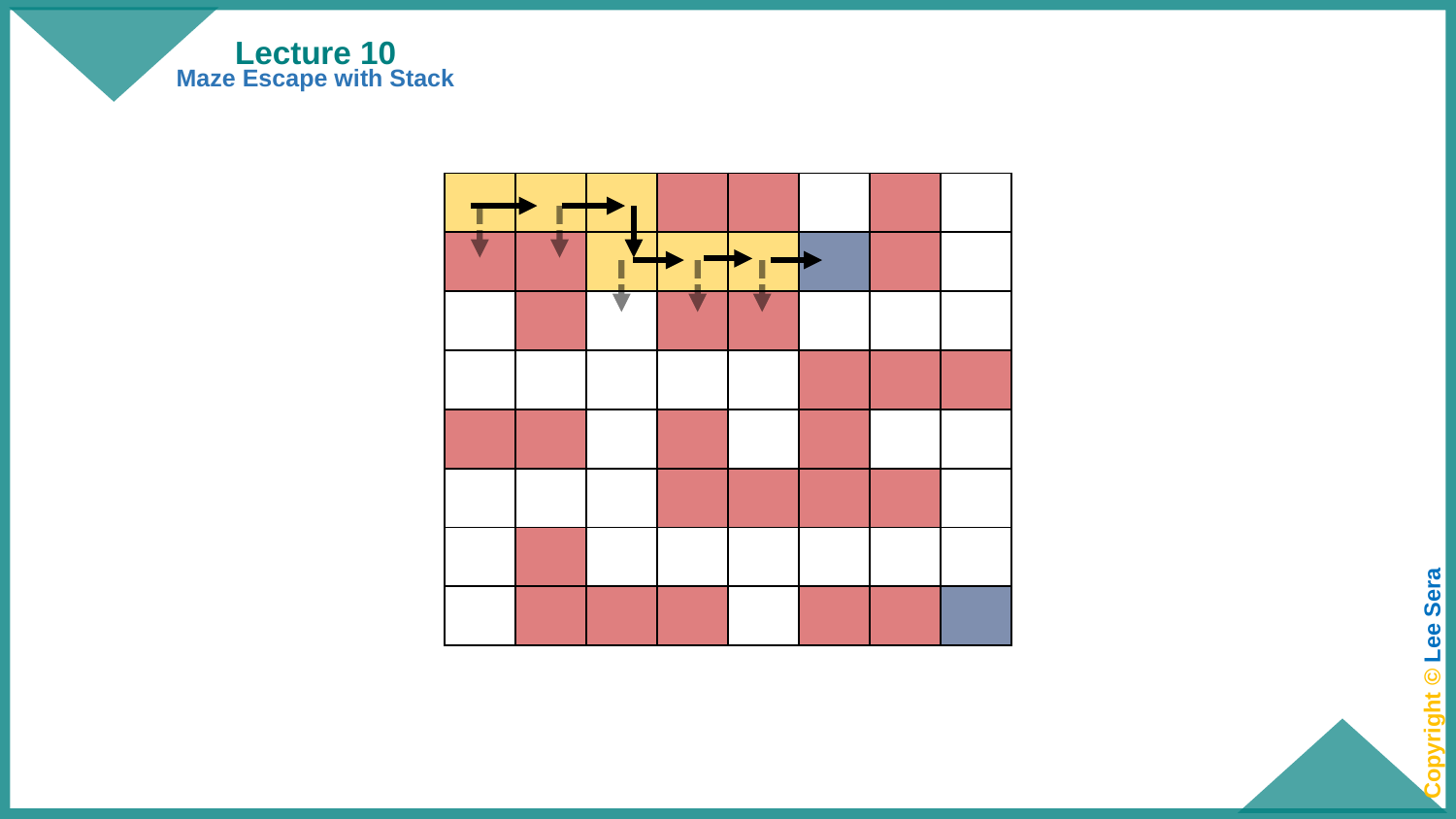

# Lecture 10
Maze Escape with Stack
|  |  |  |  |  |  |  |  |
| --- | --- | --- | --- | --- | --- | --- | --- |
|  |  |  |  |  |  |  |  |
|  |  |  |  |  |  |  |  |
|  |  |  |  |  |  |  |  |
|  |  |  |  |  |  |  |  |
|  |  |  |  |  |  |  |  |
|  |  |  |  |  |  |  |  |
|  |  |  |  |  |  |  |  |
Copyright © Lee Sera